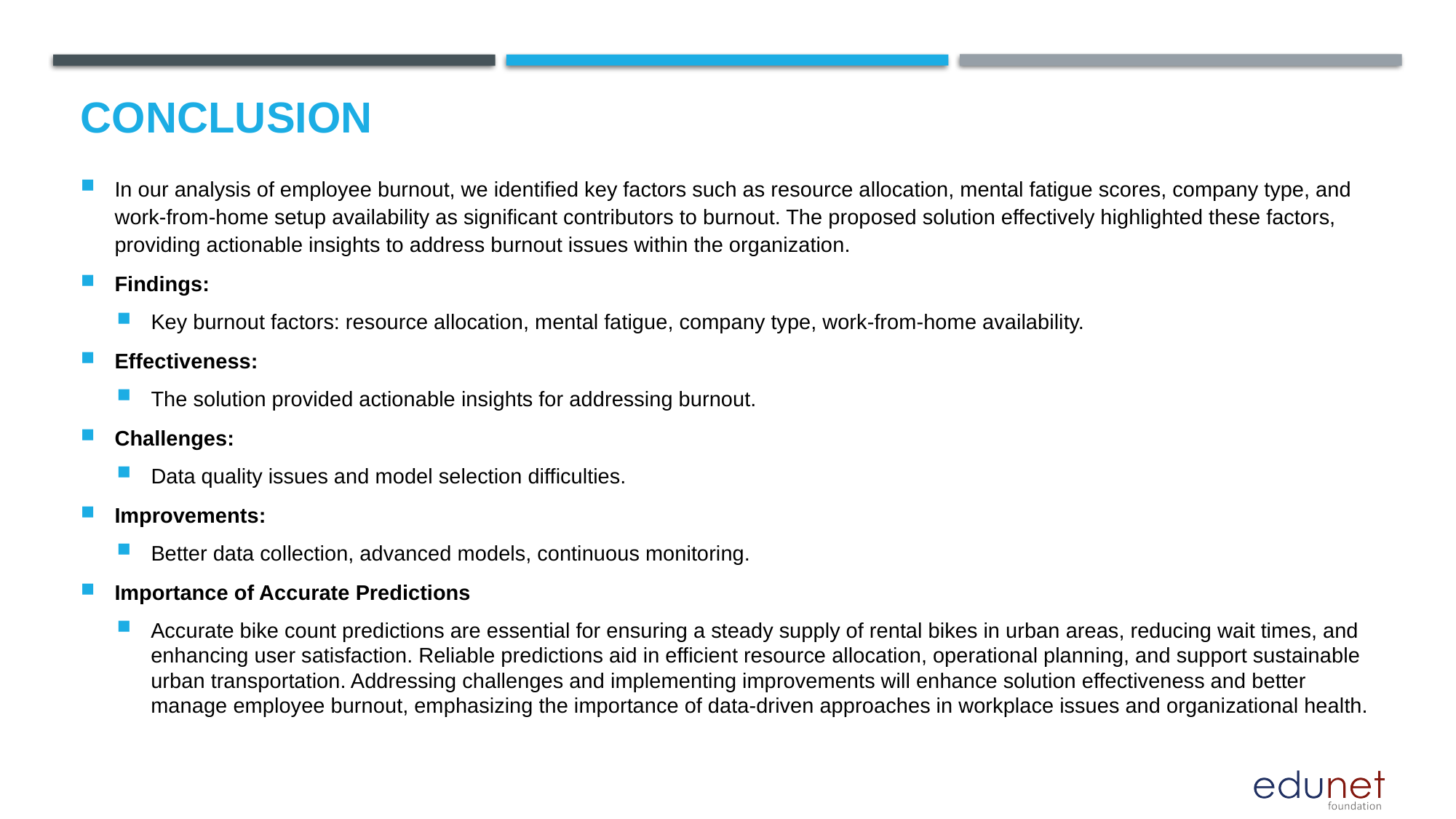

# Conclusion
In our analysis of employee burnout, we identified key factors such as resource allocation, mental fatigue scores, company type, and work-from-home setup availability as significant contributors to burnout. The proposed solution effectively highlighted these factors, providing actionable insights to address burnout issues within the organization.
Findings:
Key burnout factors: resource allocation, mental fatigue, company type, work-from-home availability.
Effectiveness:
The solution provided actionable insights for addressing burnout.
Challenges:
Data quality issues and model selection difficulties.
Improvements:
Better data collection, advanced models, continuous monitoring.
Importance of Accurate Predictions
Accurate bike count predictions are essential for ensuring a steady supply of rental bikes in urban areas, reducing wait times, and enhancing user satisfaction. Reliable predictions aid in efficient resource allocation, operational planning, and support sustainable urban transportation. Addressing challenges and implementing improvements will enhance solution effectiveness and better manage employee burnout, emphasizing the importance of data-driven approaches in workplace issues and organizational health.